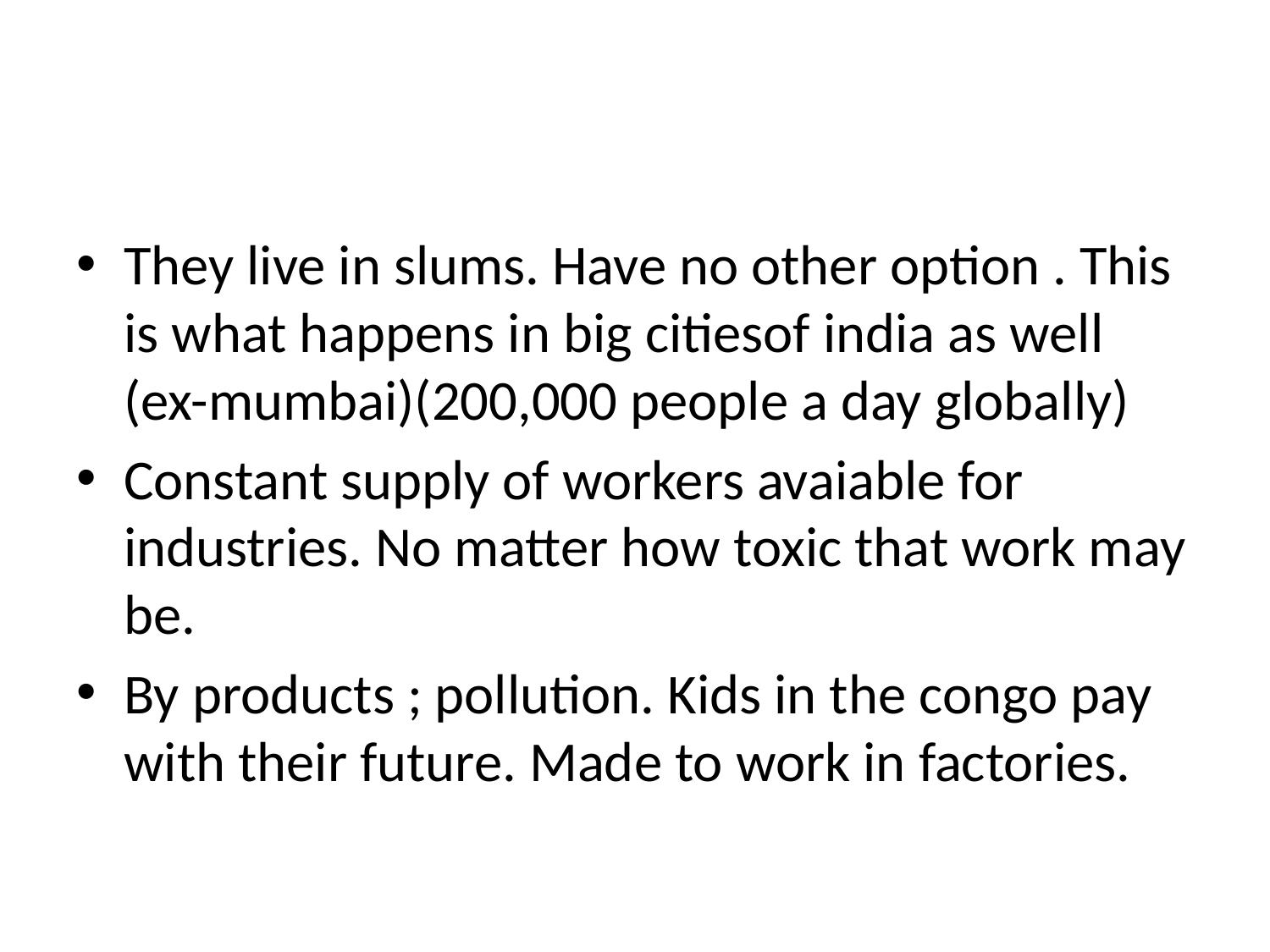

#
They live in slums. Have no other option . This is what happens in big citiesof india as well (ex-mumbai)(200,000 people a day globally)
Constant supply of workers avaiable for industries. No matter how toxic that work may be.
By products ; pollution. Kids in the congo pay with their future. Made to work in factories.